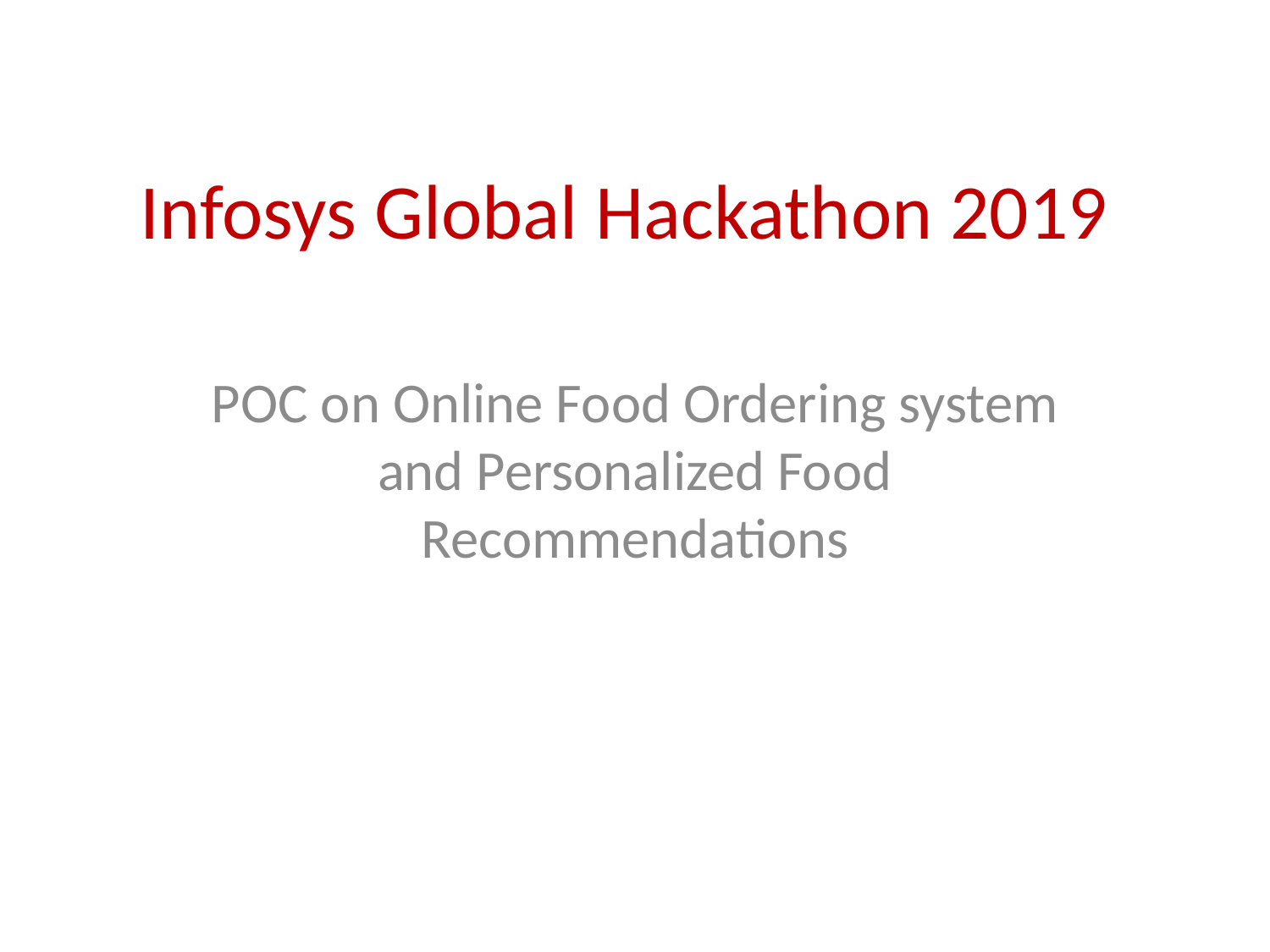

# Infosys Global Hackathon 2019
POC on Online Food Ordering system and Personalized Food Recommendations